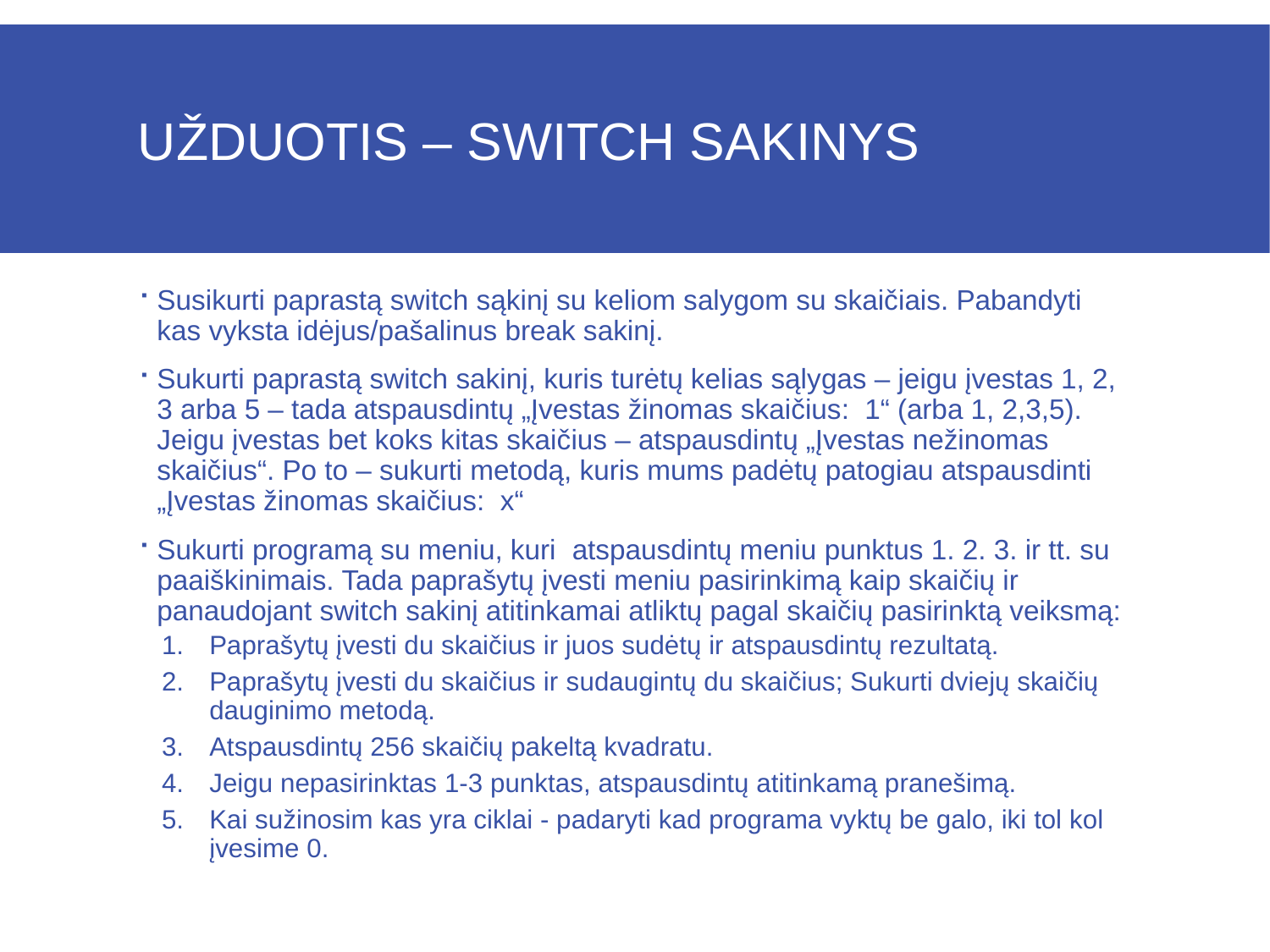

# Užduotis – switch sakinyS
Susikurti paprastą switch sąkinį su keliom salygom su skaičiais. Pabandyti kas vyksta idėjus/pašalinus break sakinį.
Sukurti paprastą switch sakinį, kuris turėtų kelias sąlygas – jeigu įvestas 1, 2, 3 arba 5 – tada atspausdintų „Įvestas žinomas skaičius:  1“ (arba 1, 2,3,5). Jeigu įvestas bet koks kitas skaičius – atspausdintų „Įvestas nežinomas skaičius“. Po to – sukurti metodą, kuris mums padėtų patogiau atspausdinti „Įvestas žinomas skaičius:  x“
Sukurti programą su meniu, kuri  atspausdintų meniu punktus 1. 2. 3. ir tt. su paaiškinimais. Tada paprašytų įvesti meniu pasirinkimą kaip skaičių ir panaudojant switch sakinį atitinkamai atliktų pagal skaičių pasirinktą veiksmą:
Paprašytų įvesti du skaičius ir juos sudėtų ir atspausdintų rezultatą.
Paprašytų įvesti du skaičius ir sudaugintų du skaičius; Sukurti dviejų skaičių dauginimo metodą.
Atspausdintų 256 skaičių pakeltą kvadratu.
Jeigu nepasirinktas 1-3 punktas, atspausdintų atitinkamą pranešimą.
Kai sužinosim kas yra ciklai - padaryti kad programa vyktų be galo, iki tol kol įvesime 0.